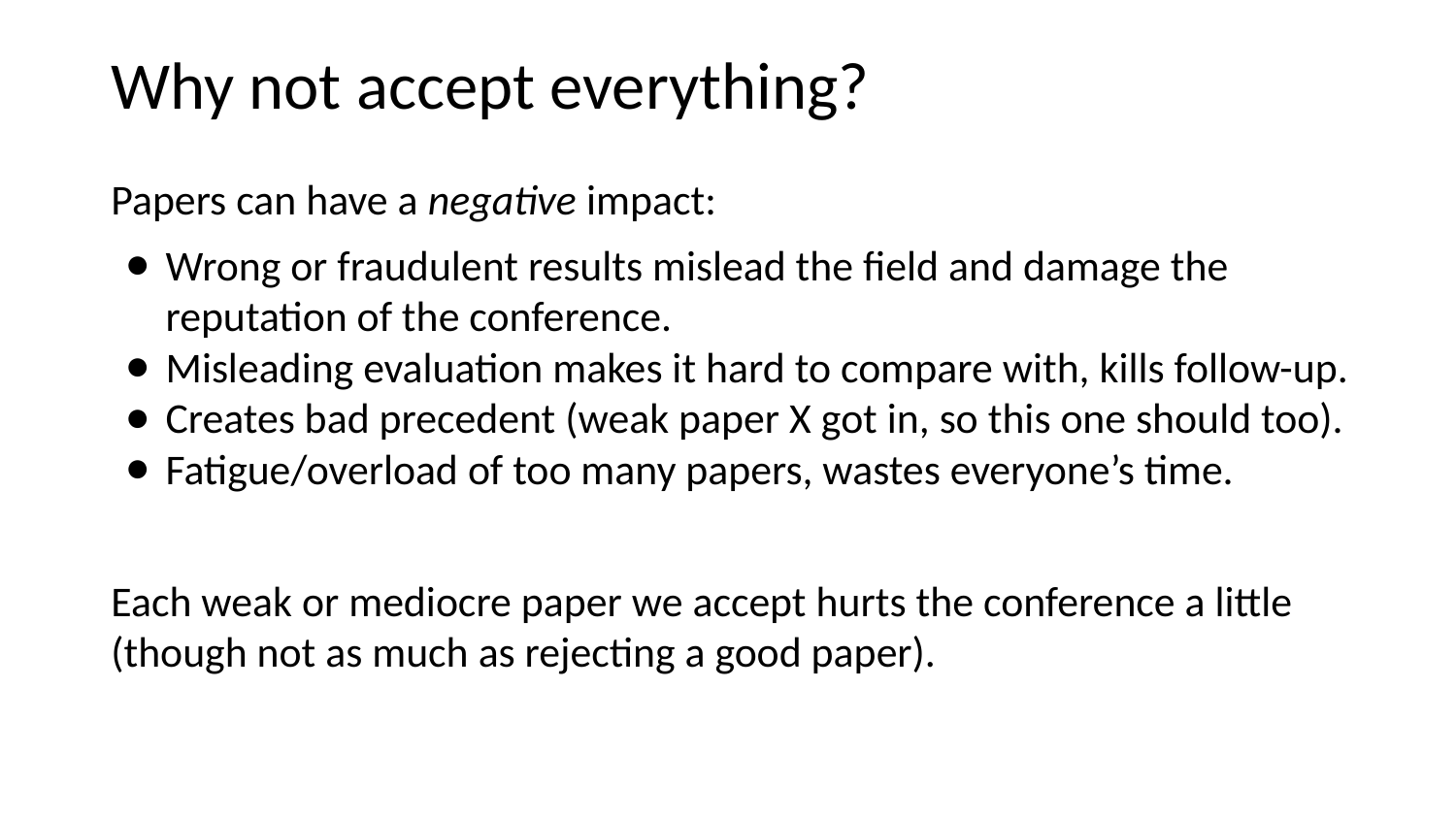

# Why not accept everything?
Papers can have a negative impact:
Wrong or fraudulent results mislead the field and damage the reputation of the conference.
Misleading evaluation makes it hard to compare with, kills follow-up.
Creates bad precedent (weak paper X got in, so this one should too).
Fatigue/overload of too many papers, wastes everyone’s time.

Each weak or mediocre paper we accept hurts the conference a little (though not as much as rejecting a good paper).